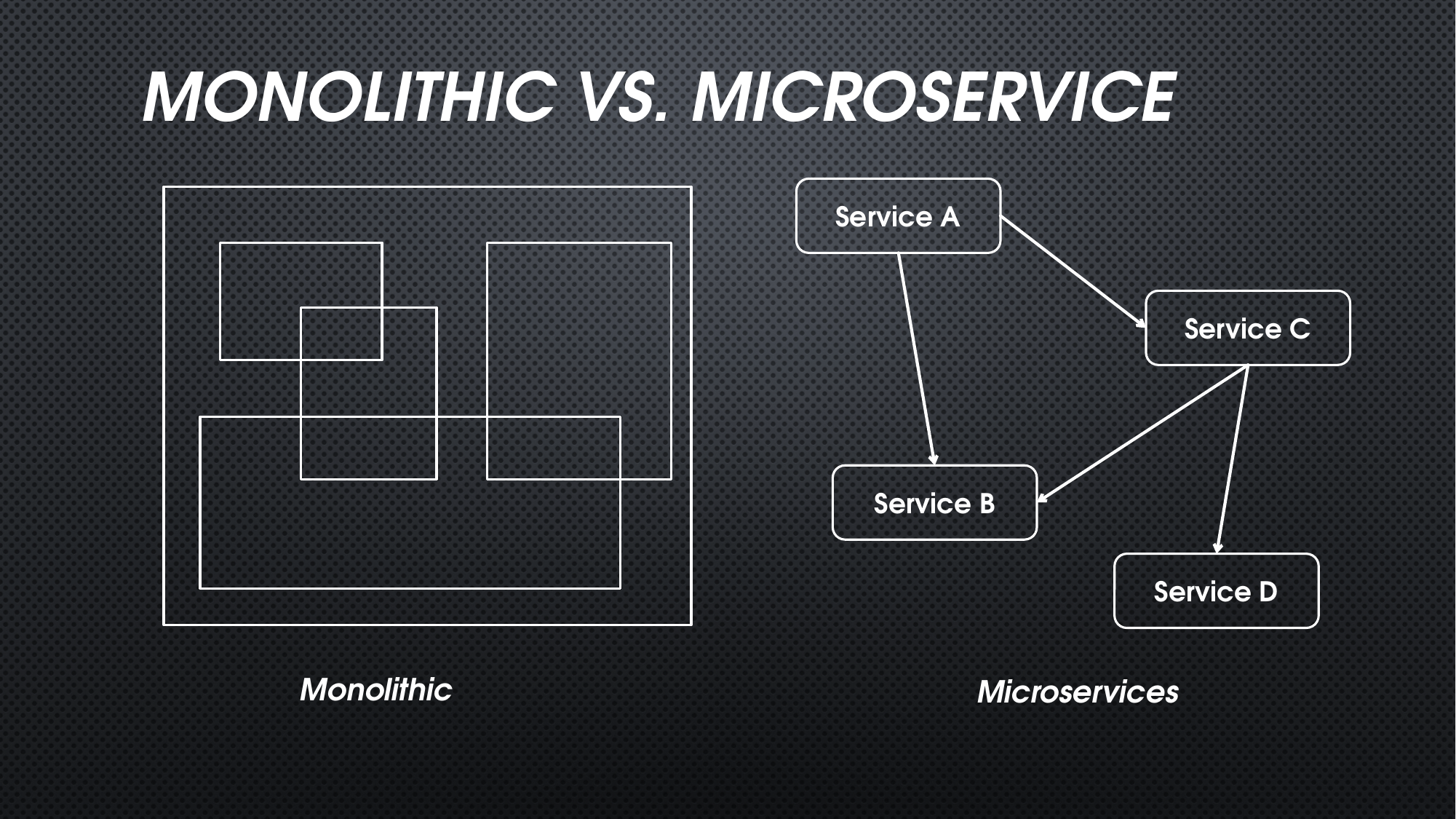

# Monolithic Vs. Microservice
Service A

Service C

Service B
Service D
Monolithic
Microservices